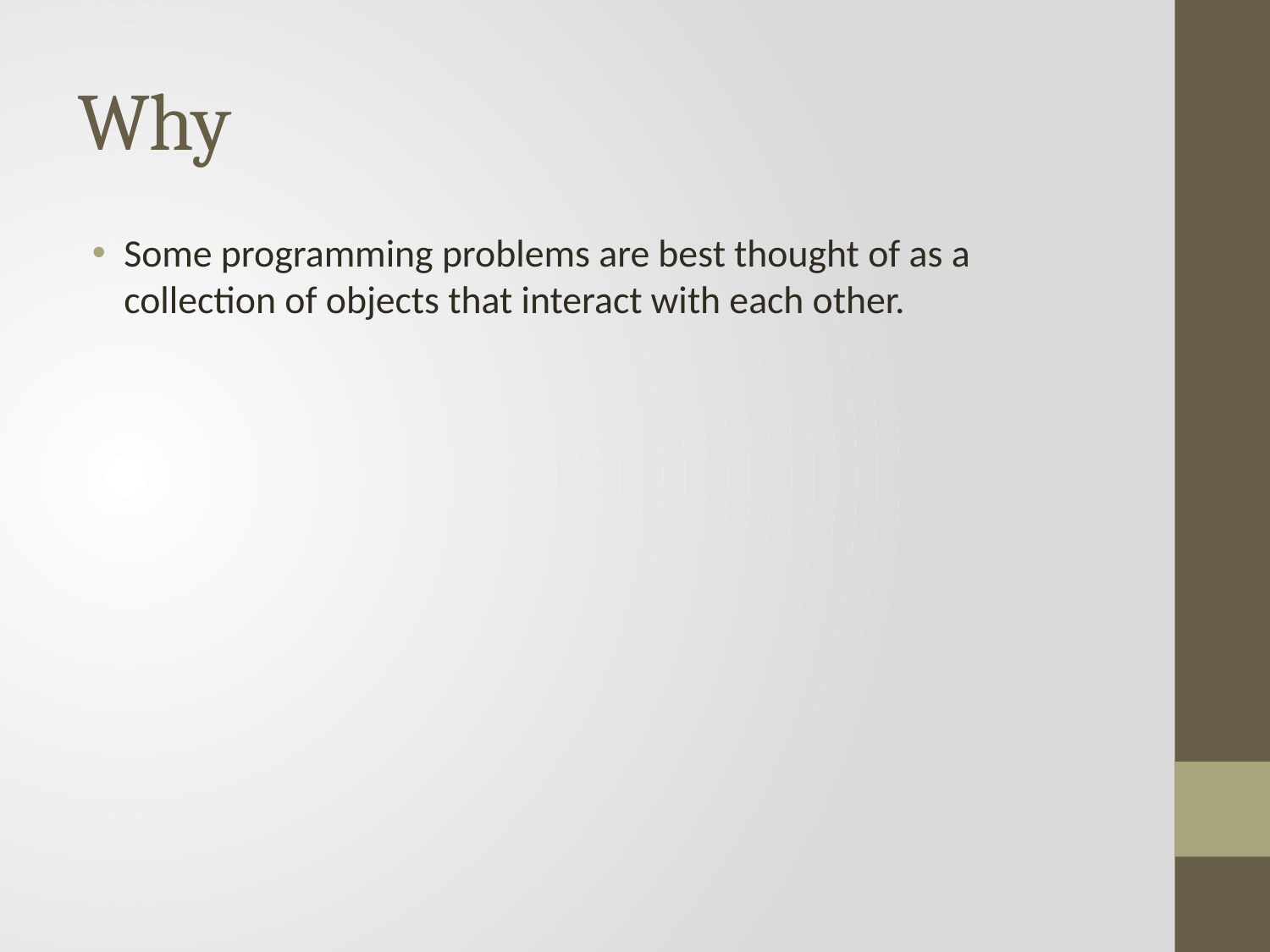

# Why
Some programming problems are best thought of as a collection of objects that interact with each other.